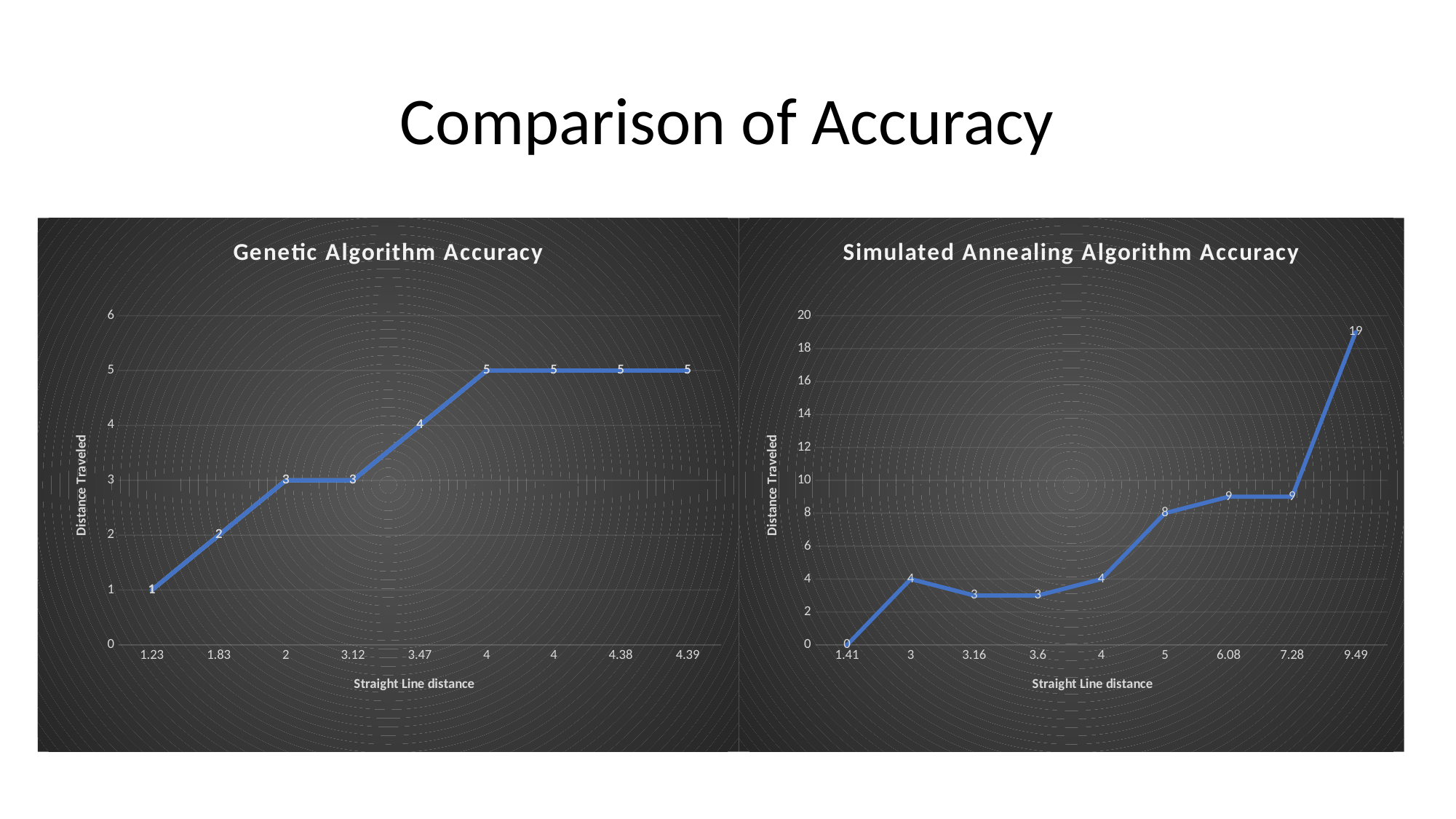

# Comparison of Accuracy

[unsupported chart]

### Chart: Simulated Annealing Algorithm Accuracy

| Category | 1.41 |
|---|---|
| 1.41 | 0.0 |
| 3 | 4.0 |
| 3.16 | 3.0 |
| 3.6 | 3.0 |
| 4 | 4.0 |
| 5 | 8.0 |
| 6.08 | 9.0 |
| 7.28 | 9.0 |
| 9.49 | 19.0 |